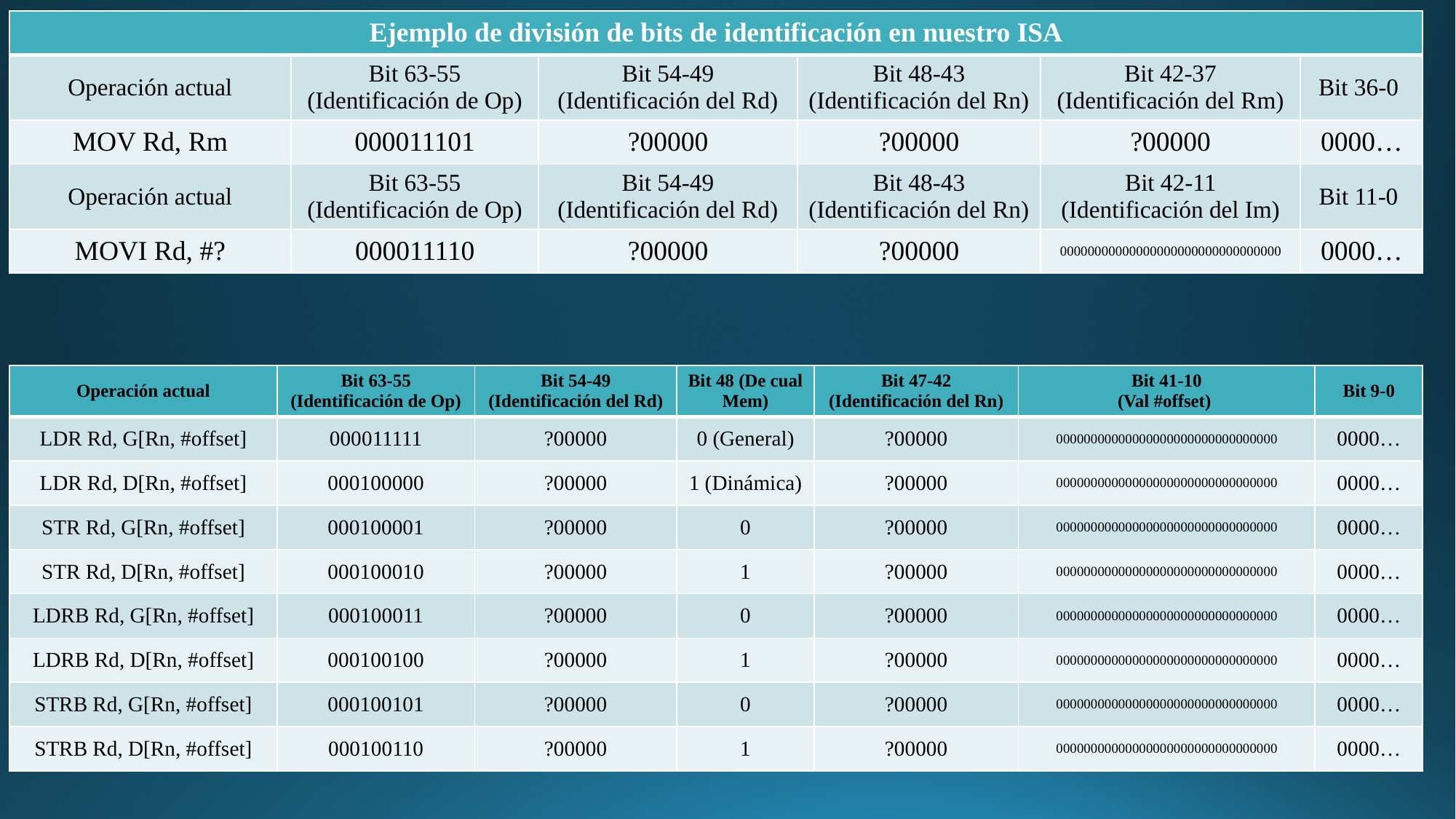

| Ejemplo de división de bits de identificación en nuestro ISA |  |  |  |  |  |
| --- | --- | --- | --- | --- | --- |
| Operación actual | Bit 63-55 (Identificación de Op) | Bit 54-49 (Identificación del Rd) | Bit 48-43 (Identificación del Rn) | Bit 42-37 (Identificación del Rm) | Bit 36-0 |
| MOV Rd, Rm | 000011101 | ?00000 | ?00000 | ?00000 | 0000… |
| Operación actual | Bit 63-55 (Identificación de Op) | Bit 54-49 (Identificación del Rd) | Bit 48-43 (Identificación del Rn) | Bit 42-11 (Identificación del Im) | Bit 11-0 |
| MOVI Rd, #? | 000011110 | ?00000 | ?00000 | 00000000000000000000000000000000 | 0000… |
| Operación actual | Bit 63-55 (Identificación de Op) | Bit 54-49 (Identificación del Rd) | Bit 48 (De cual Mem) | Bit 47-42 (Identificación del Rn) | Bit 41-10 (Val #offset) | Bit 9-0 |
| --- | --- | --- | --- | --- | --- | --- |
| LDR Rd, G[Rn, #offset] | 000011111 | ?00000 | 0 (General) | ?00000 | 00000000000000000000000000000000 | 0000… |
| LDR Rd, D[Rn, #offset] | 000100000 | ?00000 | 1 (Dinámica) | ?00000 | 00000000000000000000000000000000 | 0000… |
| STR Rd, G[Rn, #offset] | 000100001 | ?00000 | 0 | ?00000 | 00000000000000000000000000000000 | 0000… |
| STR Rd, D[Rn, #offset] | 000100010 | ?00000 | 1 | ?00000 | 00000000000000000000000000000000 | 0000… |
| LDRB Rd, G[Rn, #offset] | 000100011 | ?00000 | 0 | ?00000 | 00000000000000000000000000000000 | 0000… |
| LDRB Rd, D[Rn, #offset] | 000100100 | ?00000 | 1 | ?00000 | 00000000000000000000000000000000 | 0000… |
| STRB Rd, G[Rn, #offset] | 000100101 | ?00000 | 0 | ?00000 | 00000000000000000000000000000000 | 0000… |
| STRB Rd, D[Rn, #offset] | 000100110 | ?00000 | 1 | ?00000 | 00000000000000000000000000000000 | 0000… |